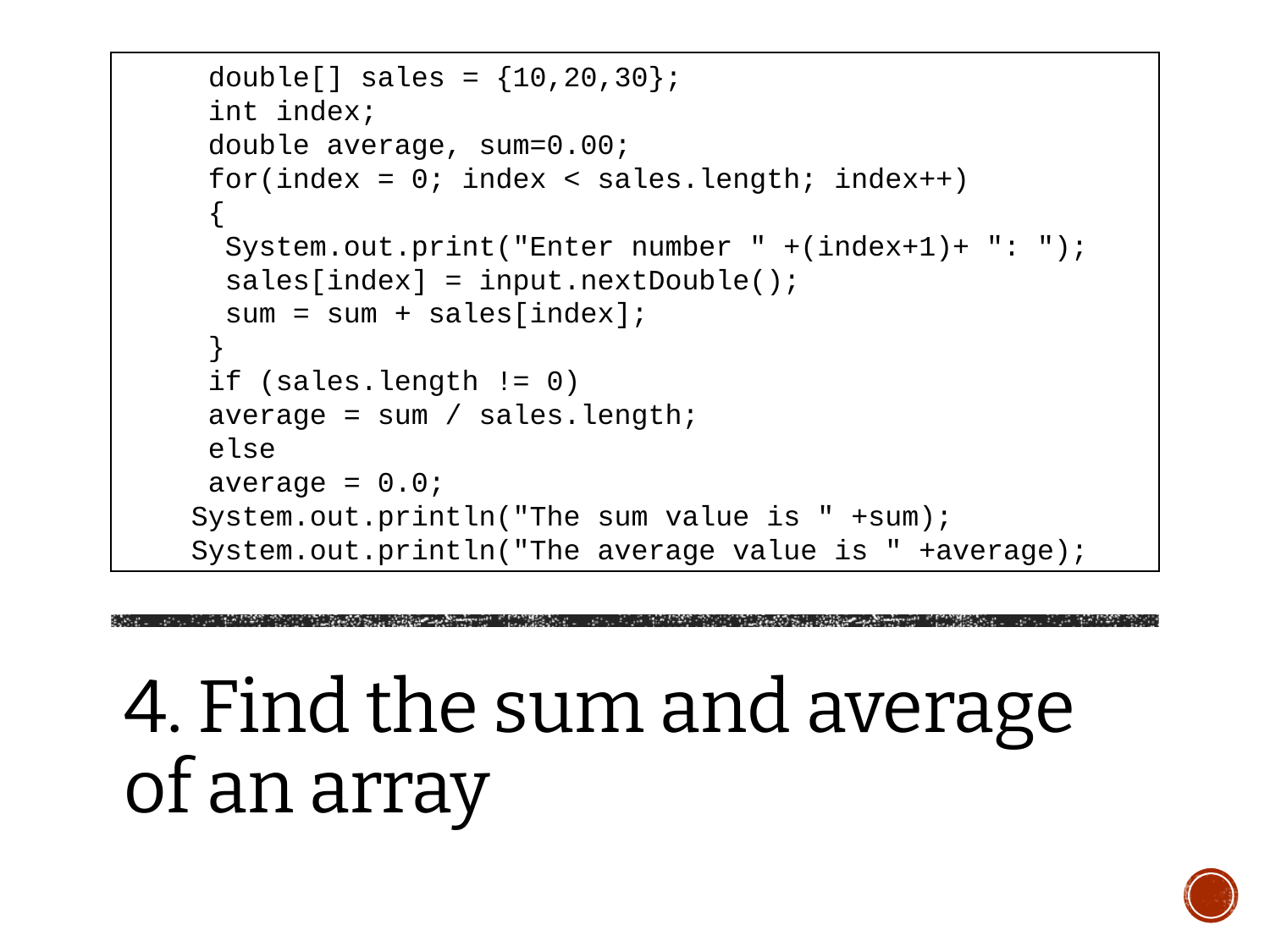

double[] sales = {10,20,30};
     int index;
     double average, sum=0.00;
     for(index = 0; index < sales.length; index++)
     {
      System.out.print("Enter number " +(index+1)+ ": ");
      sales[index] = input.nextDouble();
      sum = sum + sales[index];
     }
     if (sales.length != 0)
     average = sum / sales.length;
     else
     average = 0.0;
    System.out.println("The sum value is " +sum);
    System.out.println("The average value is " +average);

4. Find the sum and average of an array